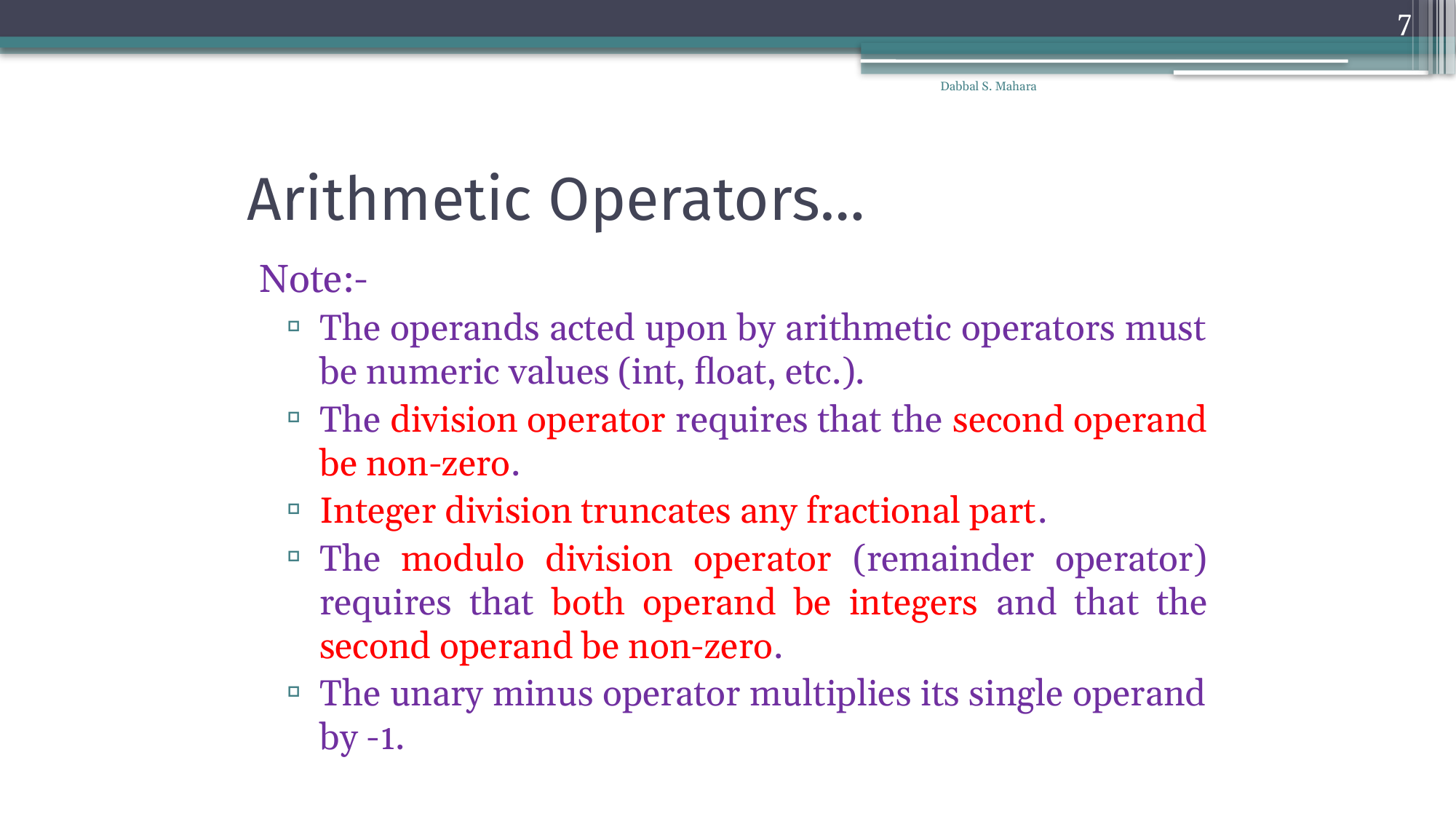

7
Dabbal S. Mahara
# Arithmetic Operators…
Note:-
The operands acted upon by arithmetic operators must be numeric values (int, float, etc.).
The division operator requires that the second operand be non-zero.
Integer division truncates any fractional part.
The modulo division operator (remainder operator) requires that both operand be integers and that the second operand be non-zero.
The unary minus operator multiplies its single operand by -1.